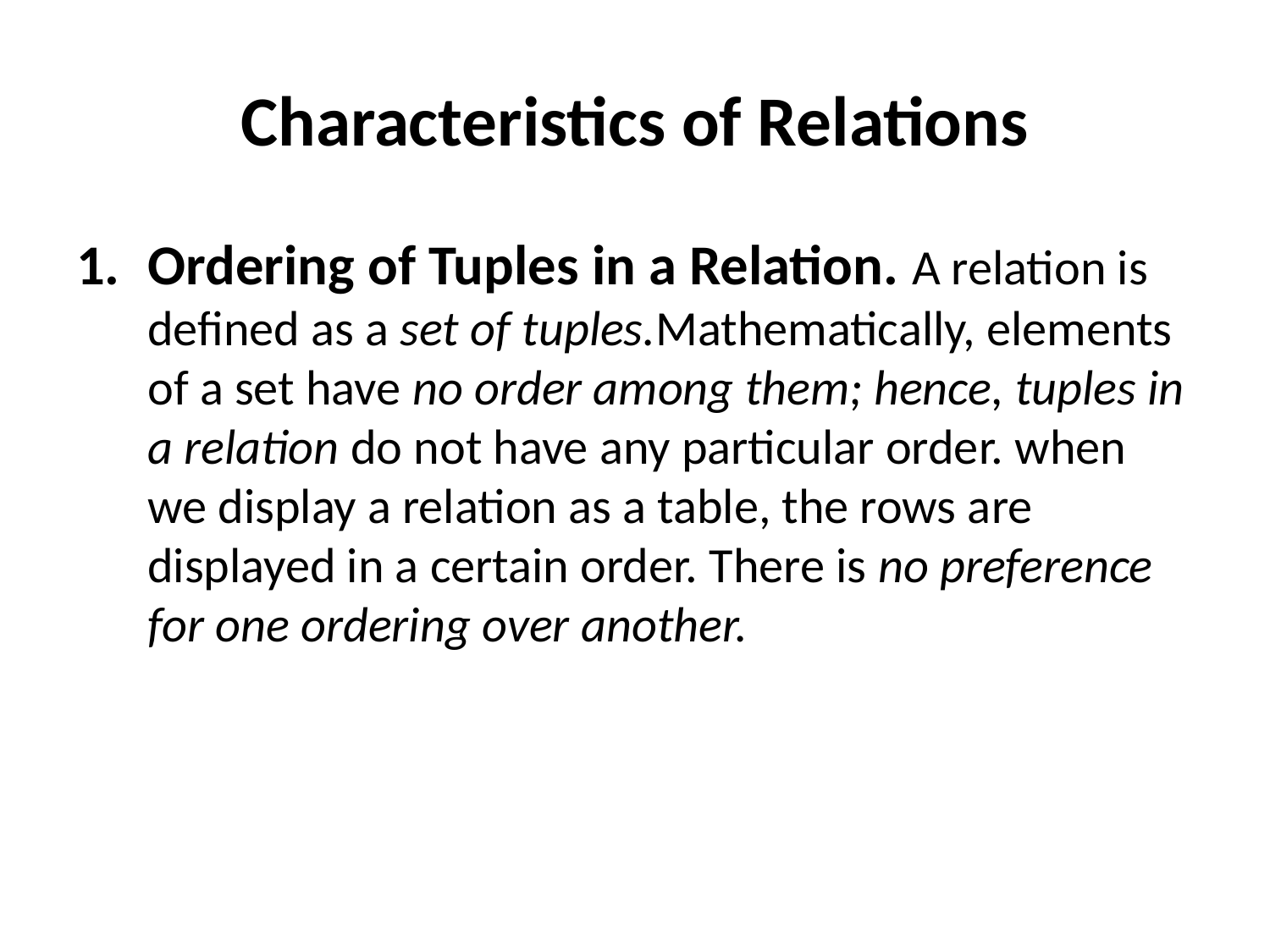

# Characteristics of Relations
Ordering of Tuples in a Relation. A relation is defined as a set of tuples.Mathematically, elements of a set have no order among them; hence, tuples in a relation do not have any particular order. when we display a relation as a table, the rows are displayed in a certain order. There is no preference for one ordering over another.